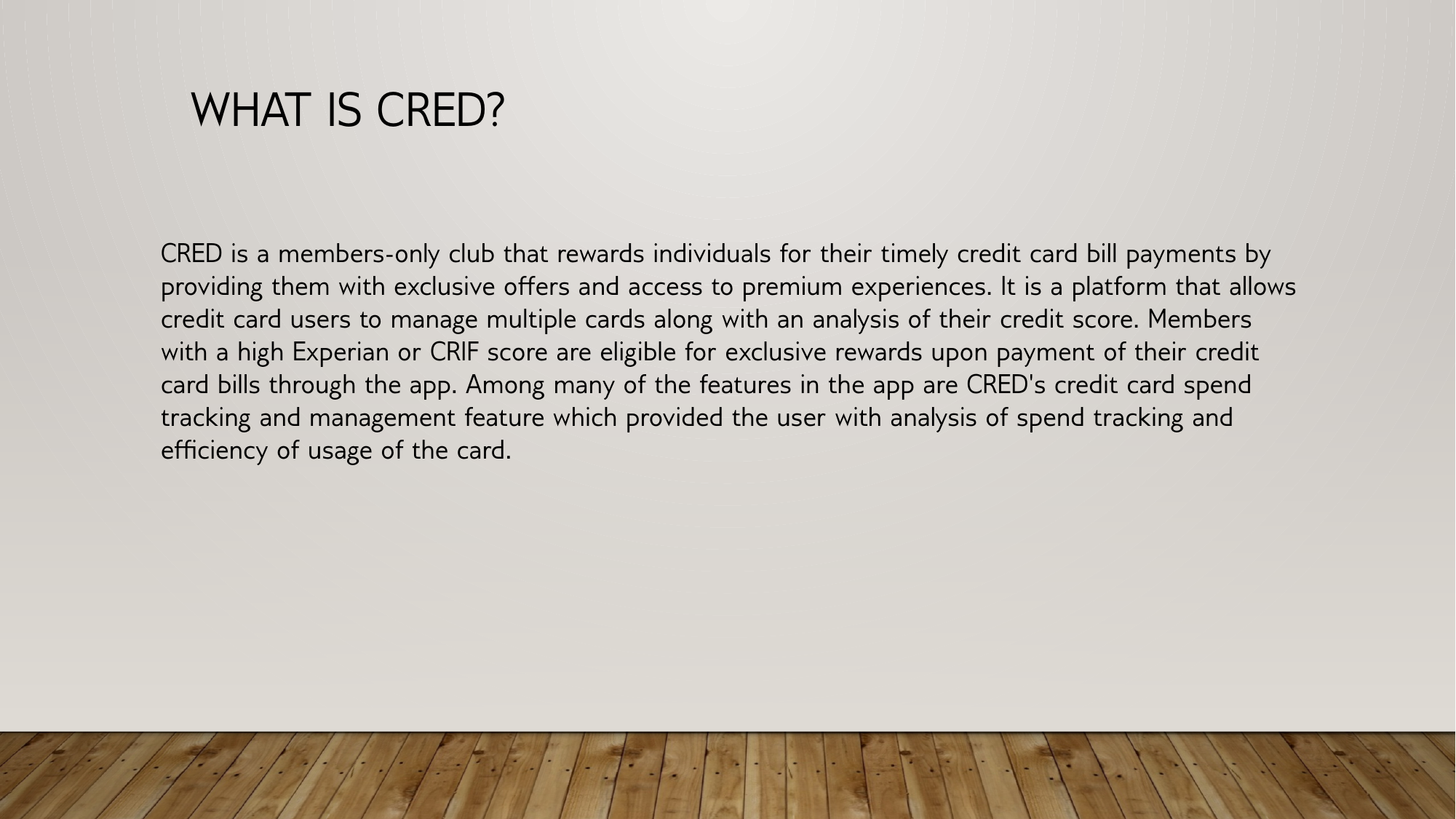

WHAT IS CRED?
CRED is a members-only club that rewards individuals for their timely credit card bill payments by
providing them with exclusive offers and access to premium experiences. It is a platform that allows
credit card users to manage multiple cards along with an analysis of their credit score. Members
with a high Experian or CRIF score are eligible for exclusive rewards upon payment of their credit
card bills through the app. Among many of the features in the app are CRED's credit card spend
tracking and management feature which provided the user with analysis of spend tracking and
efficiency of usage of the card.